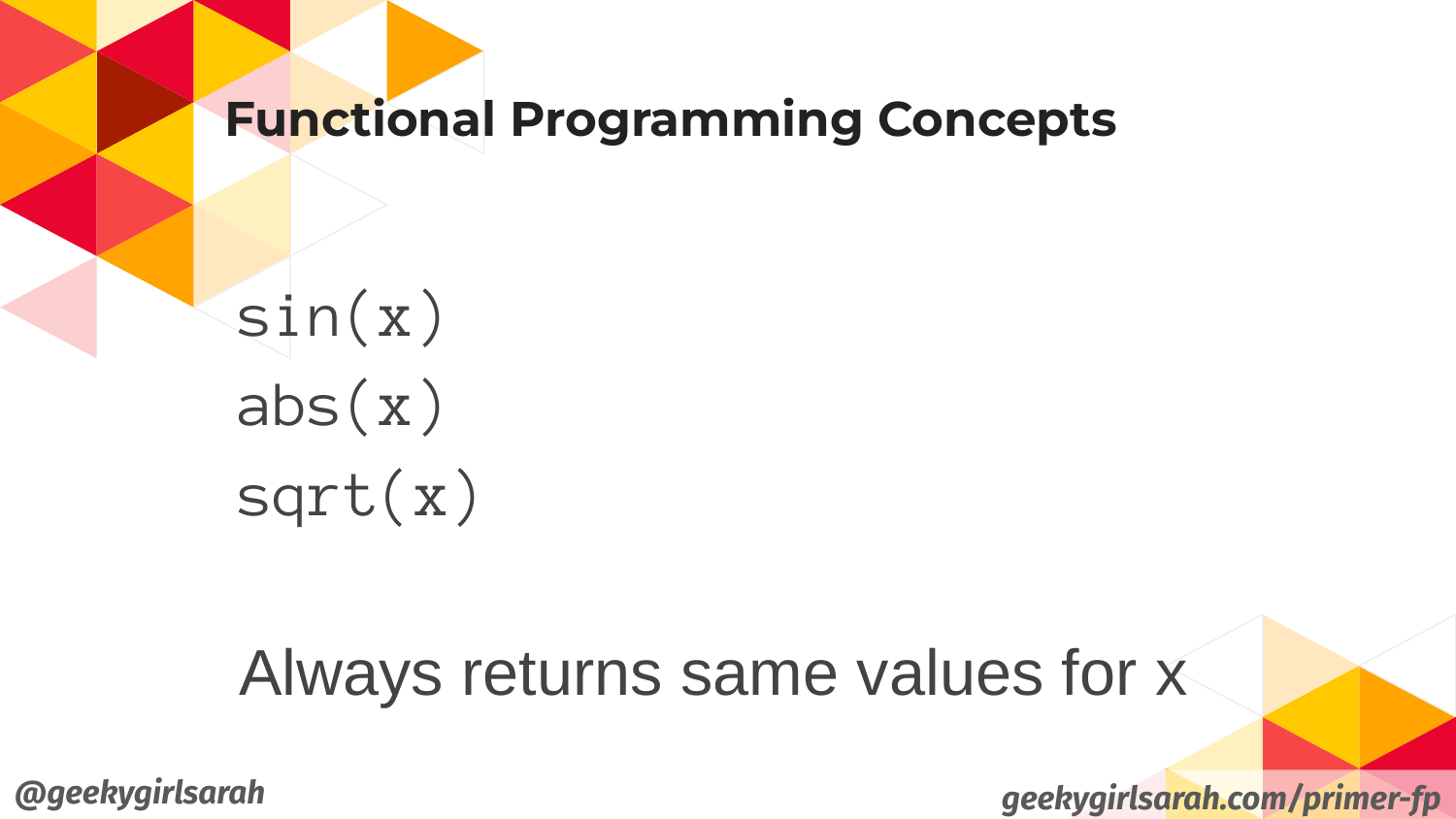

# Functional Programming Concepts
sin(x)
abs(x)
sqrt(x)

Always returns same values for x